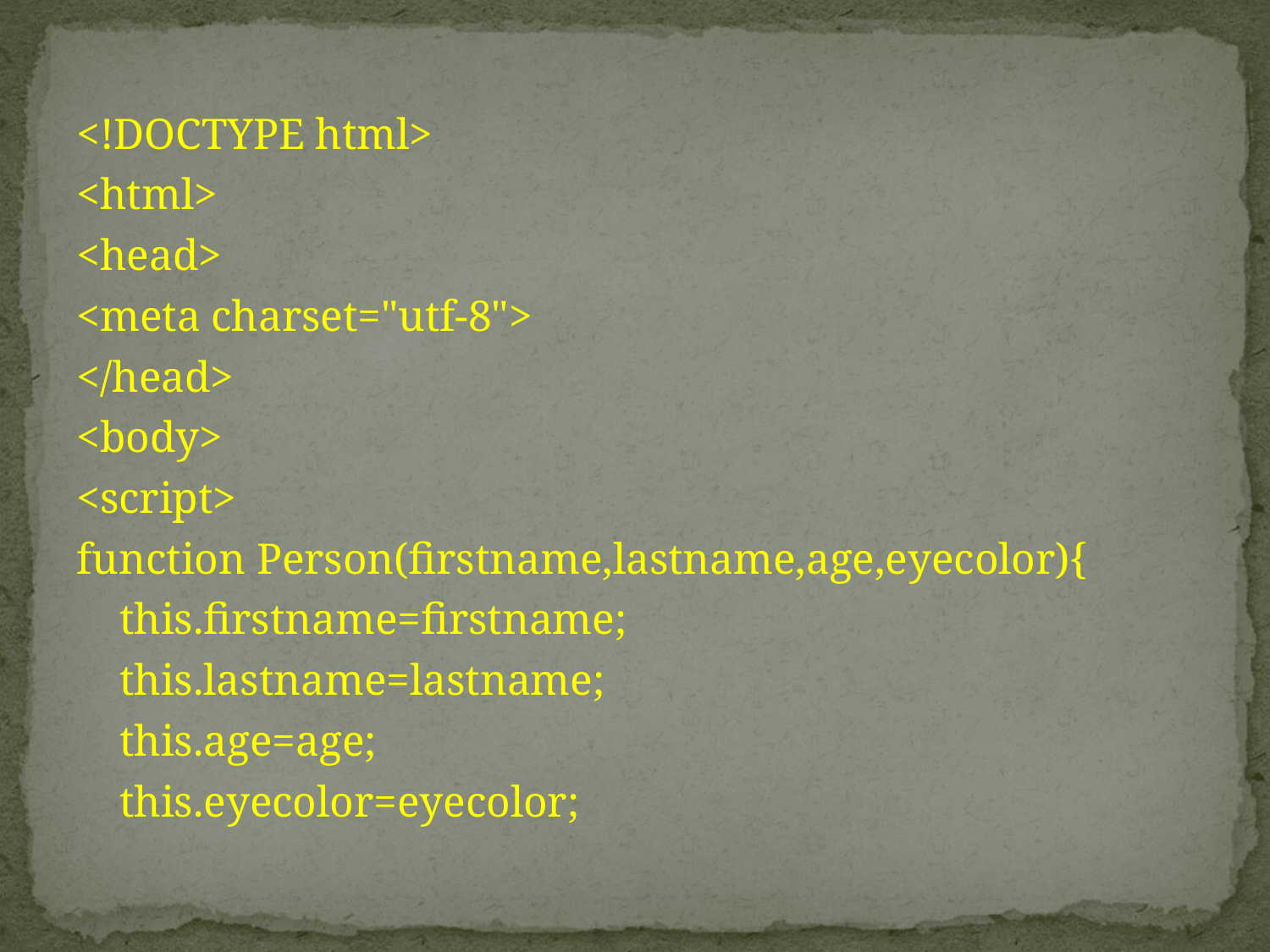

<!DOCTYPE html>
<html>
<head>
<meta charset="utf-8">
</head>
<body>
<script>
function Person(firstname,lastname,age,eyecolor){
    this.firstname=firstname;
    this.lastname=lastname;
    this.age=age;
    this.eyecolor=eyecolor;